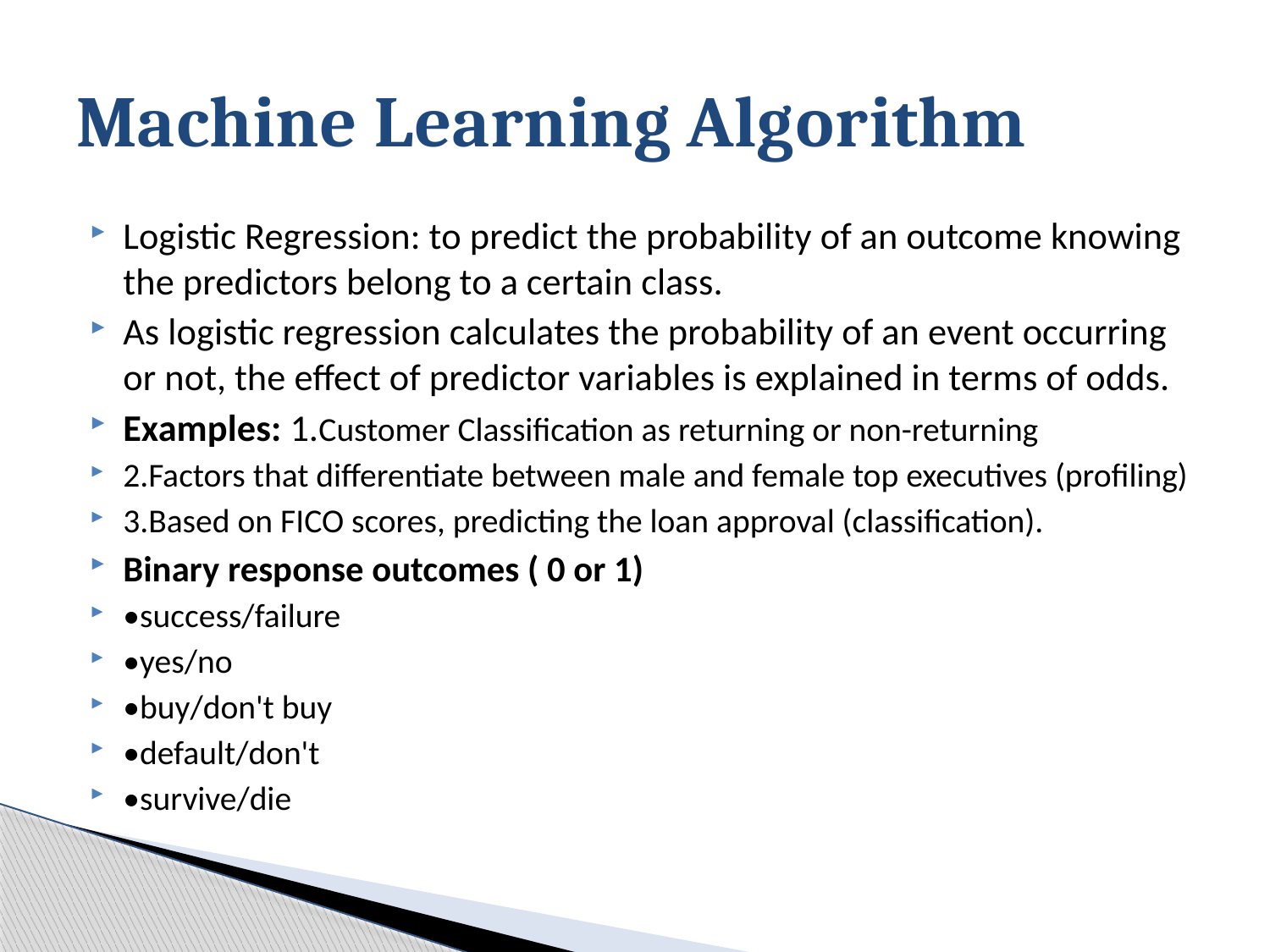

# Machine Learning Algorithm
Logistic Regression: to predict the probability of an outcome knowing the predictors belong to a certain class.
As logistic regression calculates the probability of an event occurring or not, the effect of predictor variables is explained in terms of odds.
Examples: 1.Customer Classification as returning or non-returning
2.Factors that differentiate between male and female top executives (profiling)
3.Based on FICO scores, predicting the loan approval (classification).
Binary response outcomes ( 0 or 1)
•success/failure
•yes/no
•buy/don't buy
•default/don't
•survive/die